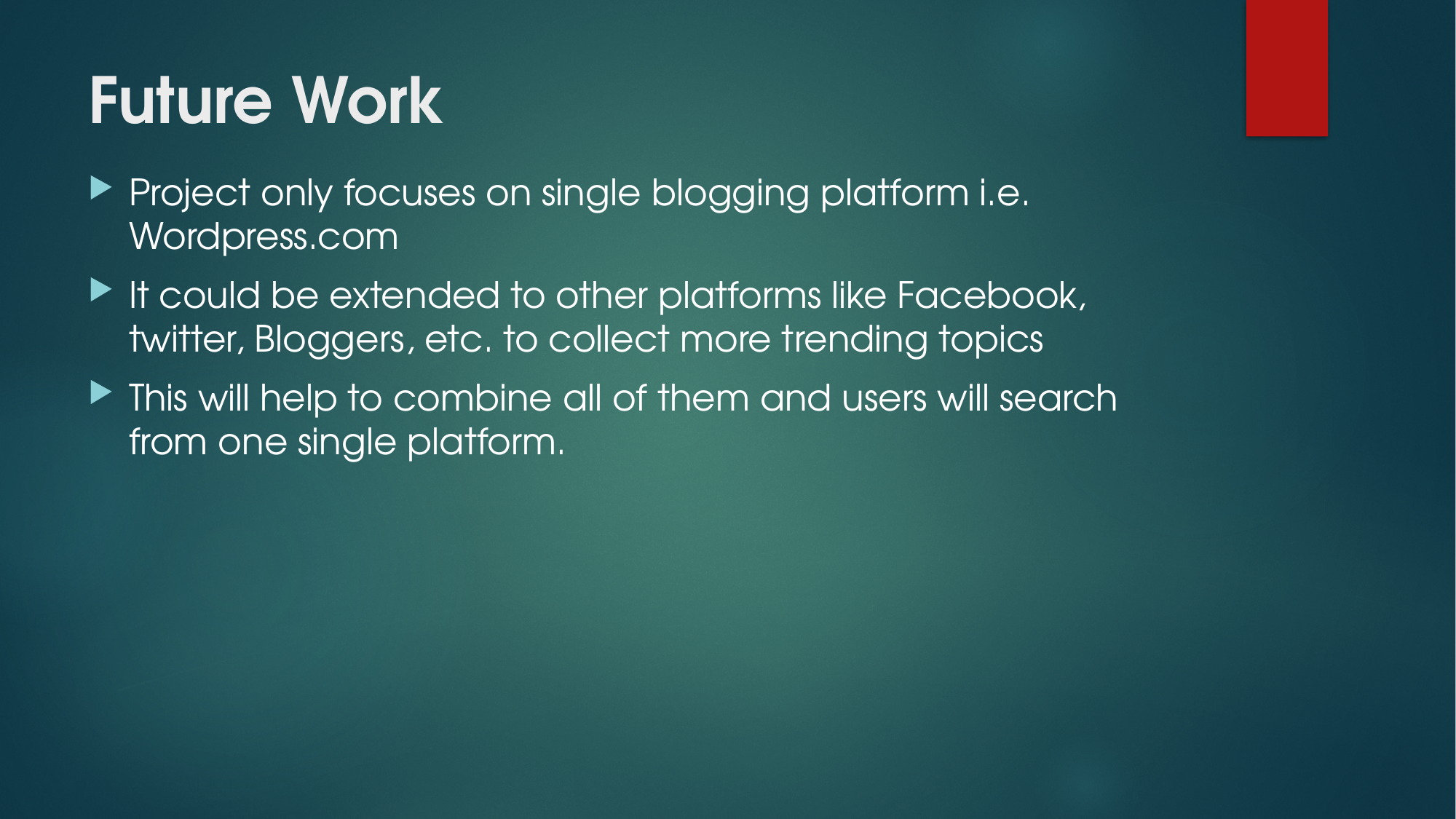

# Future Work
Project only focuses on single blogging platform i.e. Wordpress.com
It could be extended to other platforms like Facebook, twitter, Bloggers, etc. to collect more trending topics
This will help to combine all of them and users will search from one single platform.